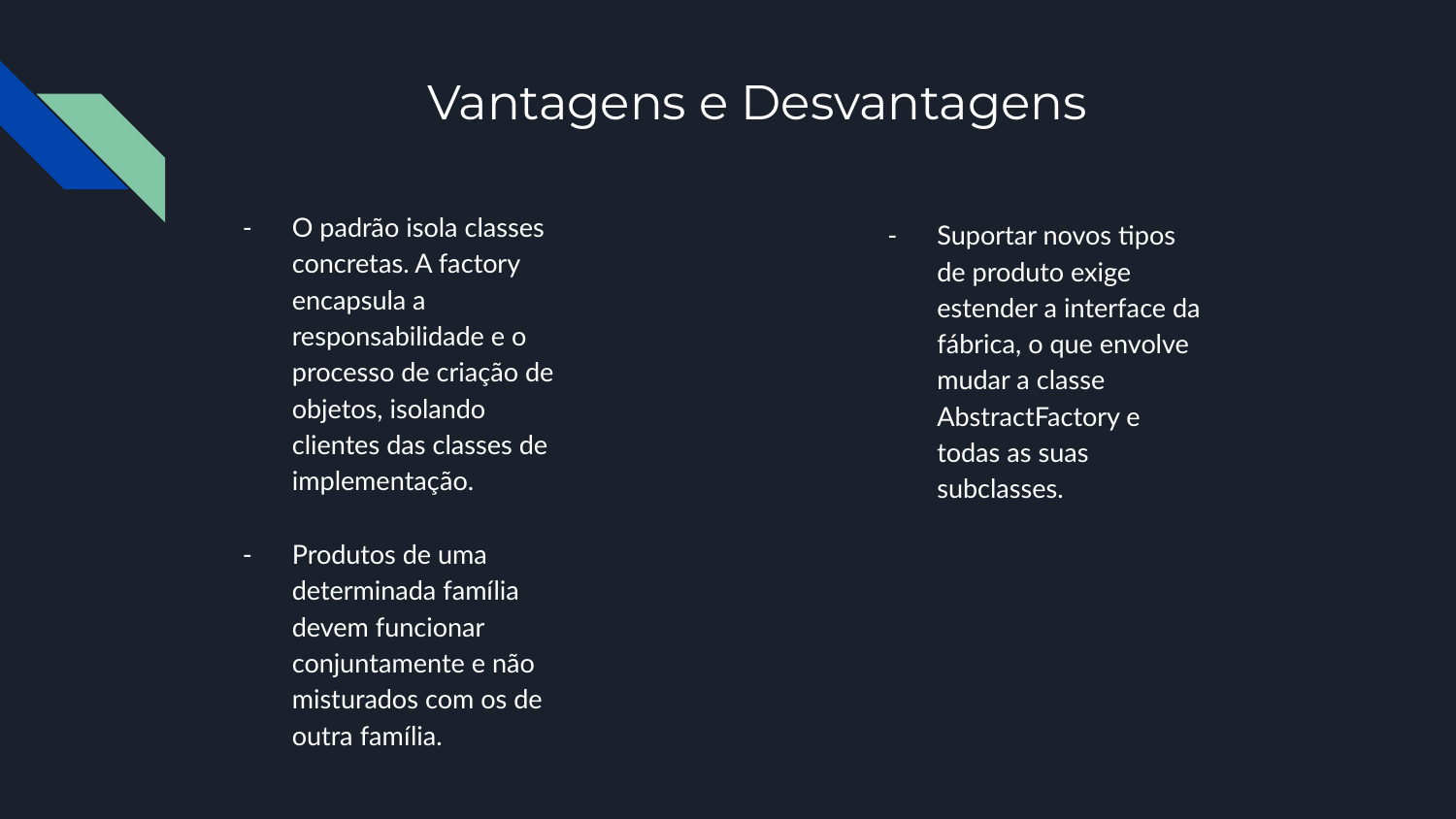

# Vantagens e Desvantagens
O padrão isola classes concretas. A factory encapsula a responsabilidade e o processo de criação de objetos, isolando clientes das classes de implementação.
Suportar novos tipos de produto exige estender a interface da fábrica, o que envolve mudar a classe AbstractFactory e todas as suas subclasses.
Produtos de uma determinada família devem funcionar conjuntamente e não misturados com os de outra família.